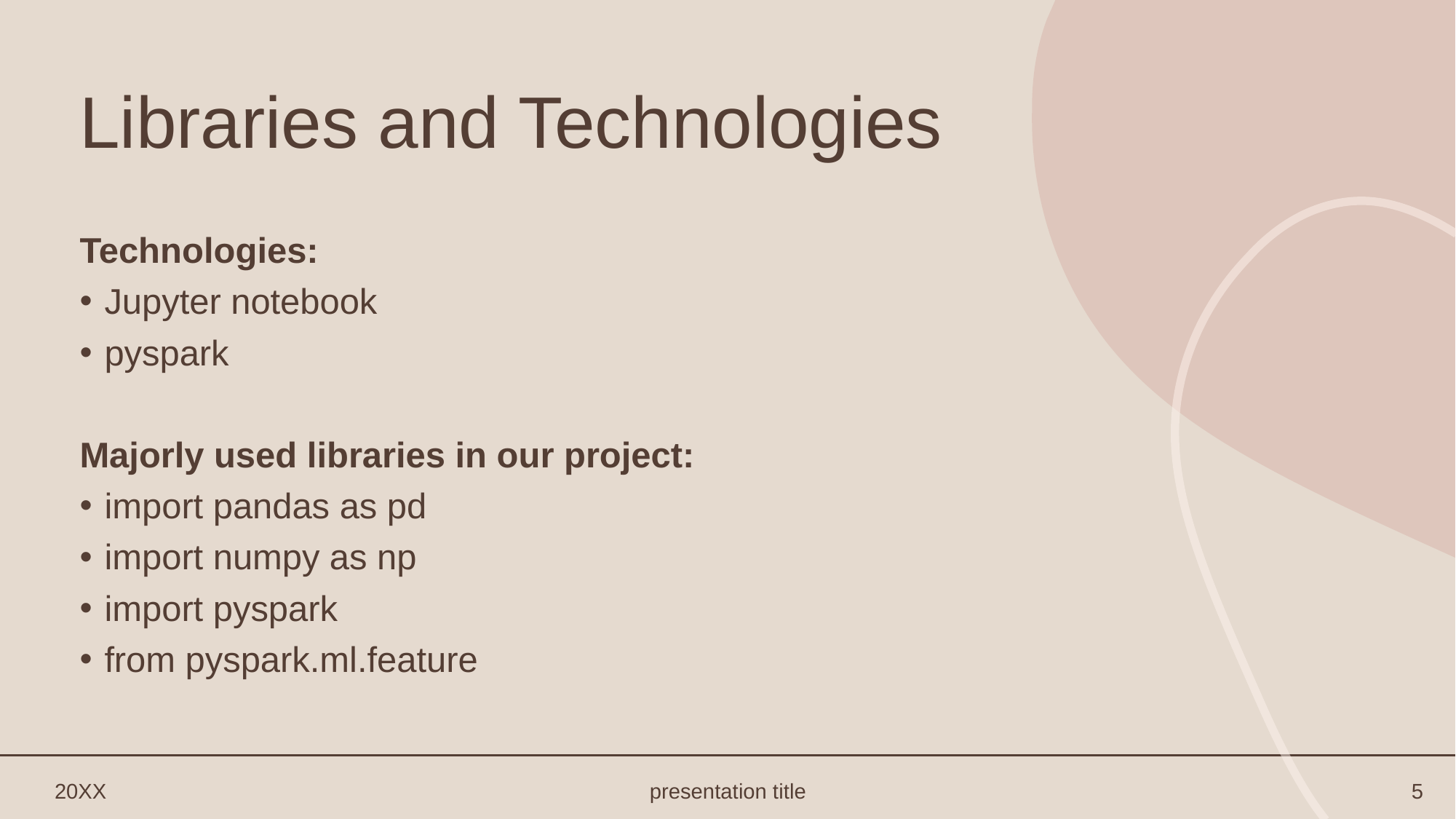

# Libraries and Technologies
Technologies:
Jupyter notebook
pyspark

Majorly used libraries in our project:
import pandas as pd
import numpy as np
import pyspark
from pyspark.ml.feature
20XX
presentation title
5